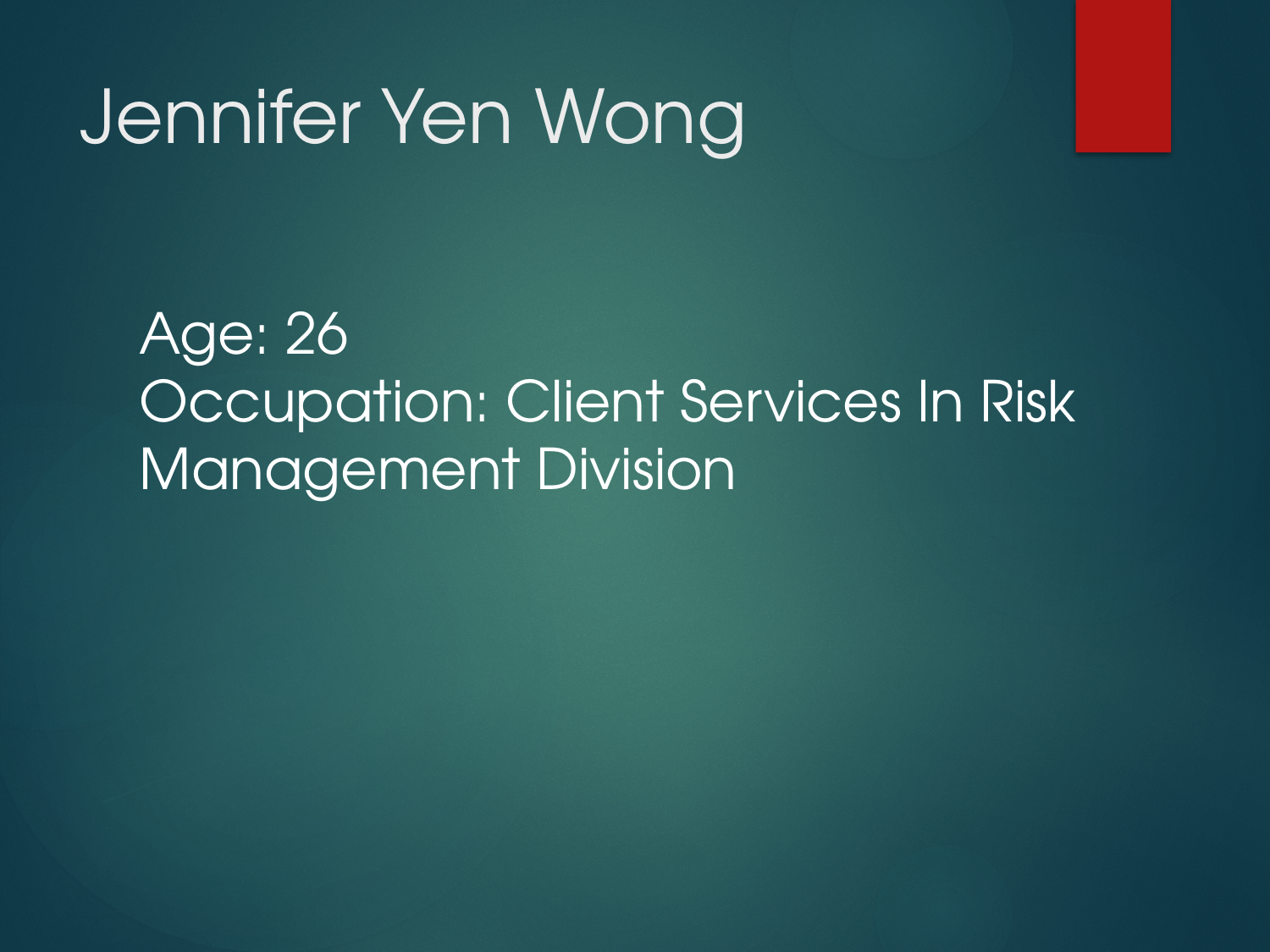

# Jennifer Yen Wong

Age: 26
Occupation: Client Services In Risk Management Division